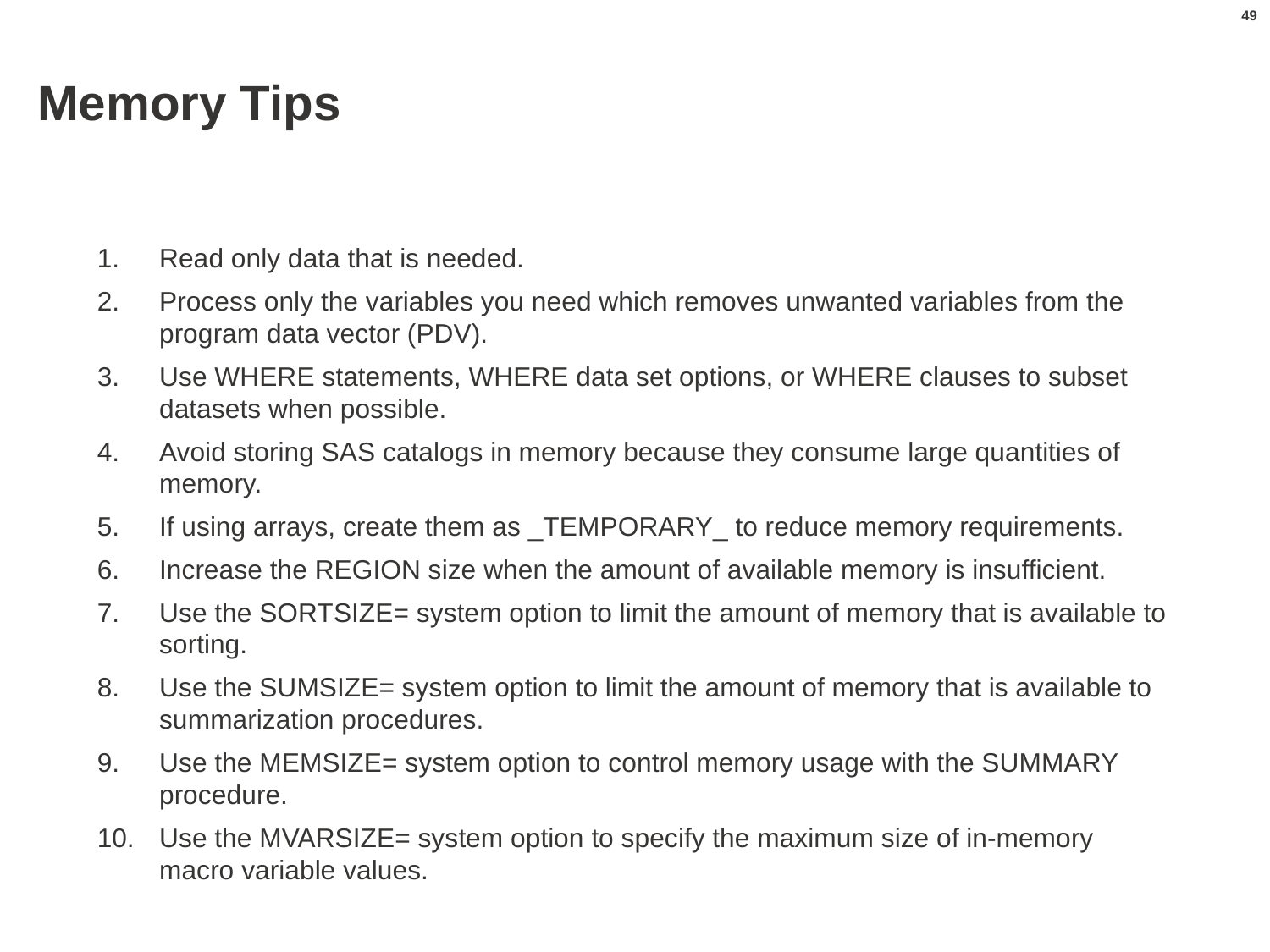

49
# Memory Tips
Read only data that is needed.
Process only the variables you need which removes unwanted variables from the program data vector (PDV).
Use WHERE statements, WHERE data set options, or WHERE clauses to subset datasets when possible.
Avoid storing SAS catalogs in memory because they consume large quantities of memory.
If using arrays, create them as _TEMPORARY_ to reduce memory requirements.
Increase the REGION size when the amount of available memory is insufficient.
Use the SORTSIZE= system option to limit the amount of memory that is available to sorting.
Use the SUMSIZE= system option to limit the amount of memory that is available to summarization procedures.
Use the MEMSIZE= system option to control memory usage with the SUMMARY procedure.
Use the MVARSIZE= system option to specify the maximum size of in-memory macro variable values.